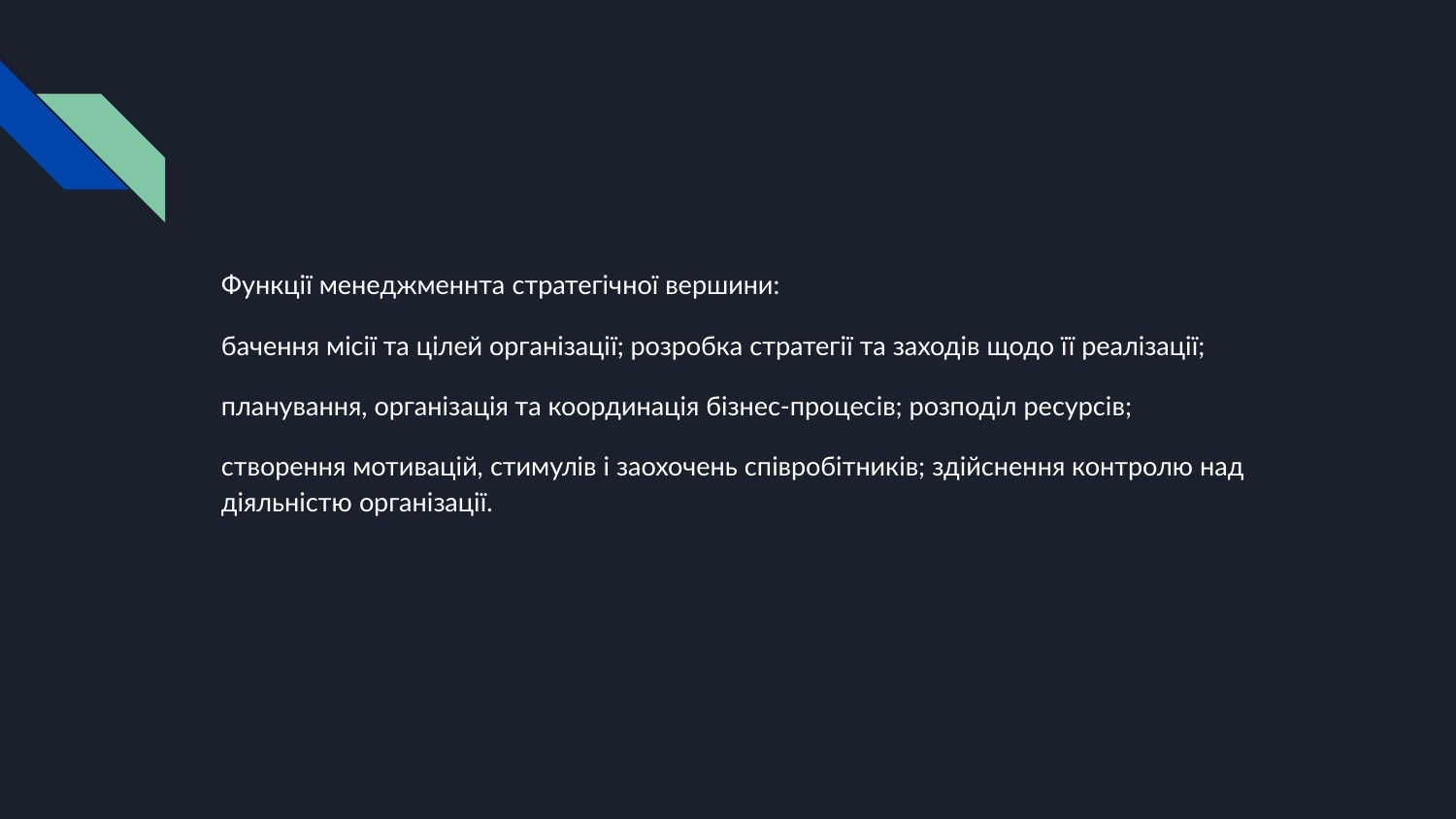

#
Функції менеджменнта стратегічної вершини:
бачення місії та цілей організації; розробка стратегії та заходів щодо її реалізації;
планування, організація та координація бізнес-процесів; розподіл ресурсів;
створення мотивацій, стимулів і заохочень співробітників; здійснення контролю над діяльністю організації.